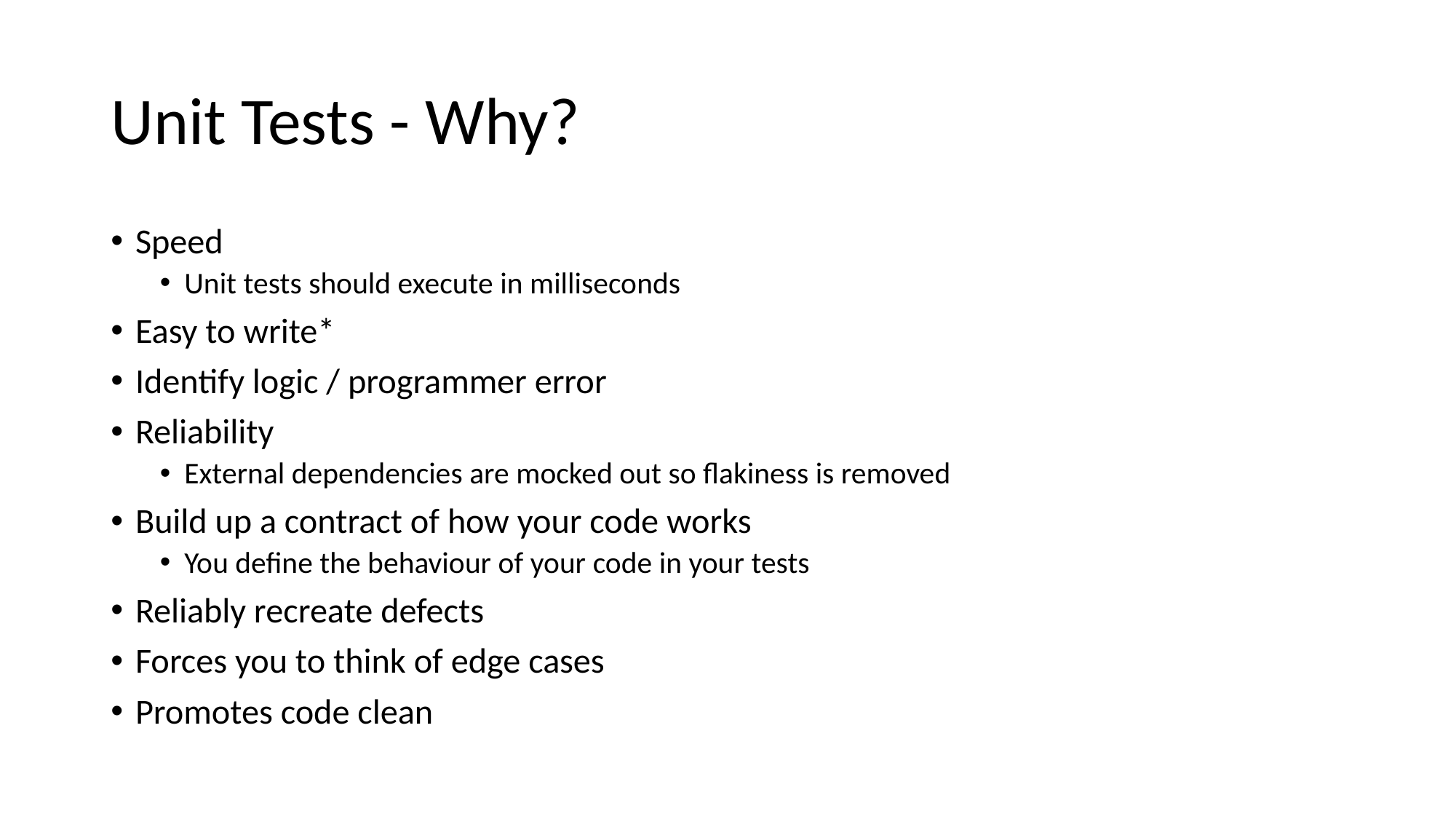

# Unit Tests - Why?
Speed
Unit tests should execute in milliseconds
Easy to write*
Identify logic / programmer error
Reliability
External dependencies are mocked out so flakiness is removed
Build up a contract of how your code works
You define the behaviour of your code in your tests
Reliably recreate defects
Forces you to think of edge cases
Promotes code clean